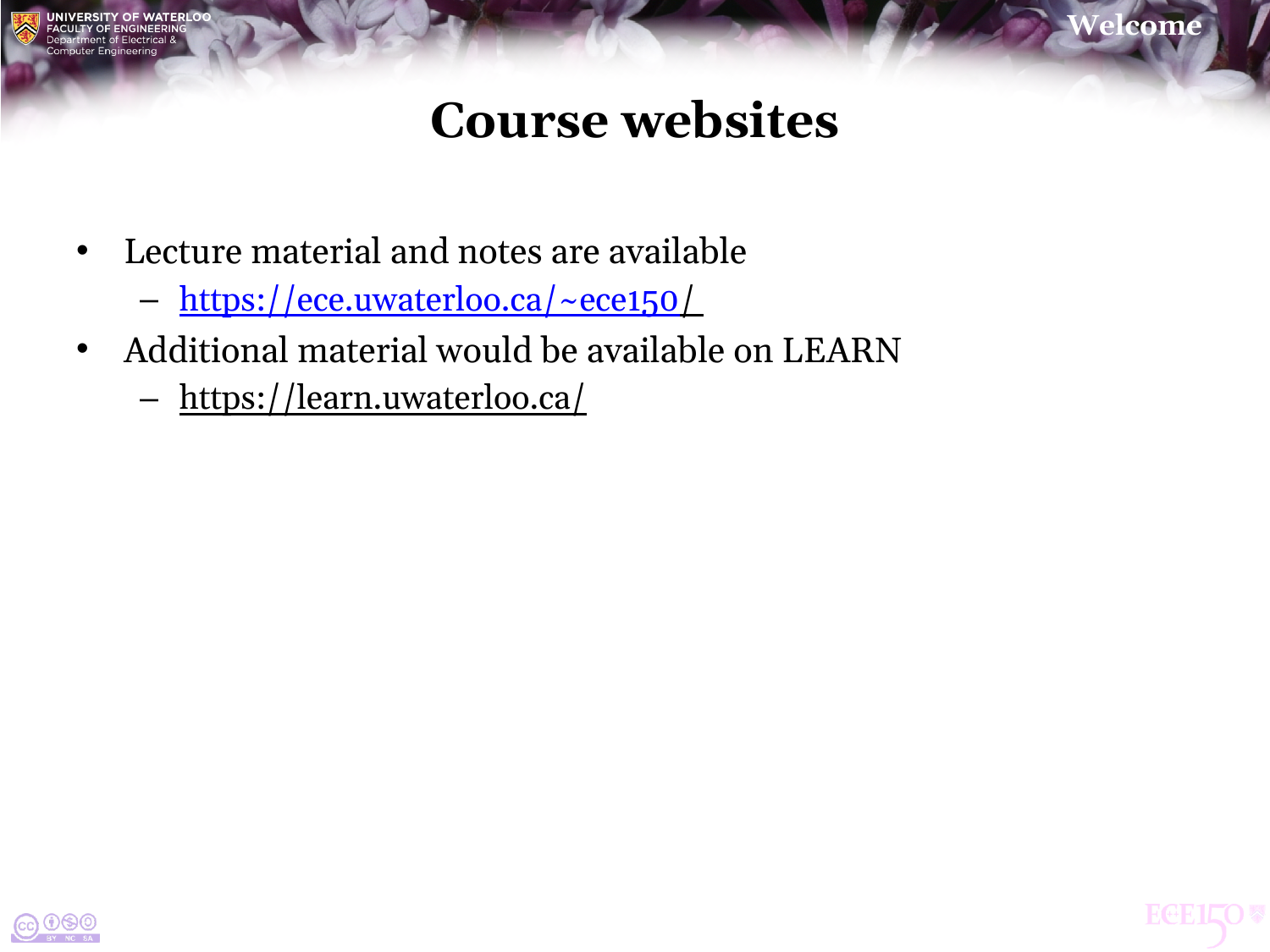

# Course websites
Lecture material and notes are available
https://ece.uwaterloo.ca/~ece150/
Additional material would be available on LEARN
https://learn.uwaterloo.ca/